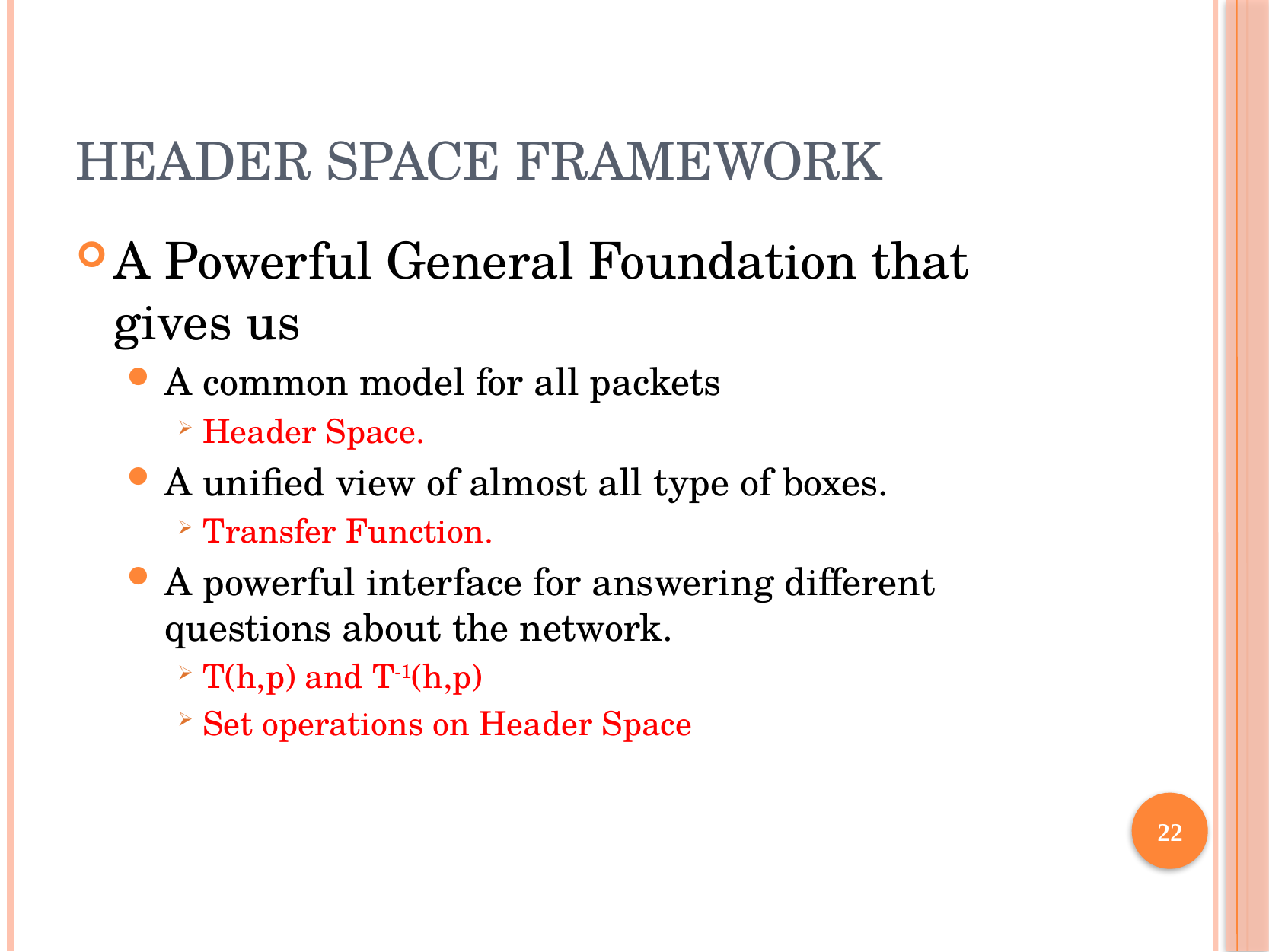

# Header Space Framework
A Powerful General Foundation that gives us
A common model for all packets
Header Space.
A unified view of almost all type of boxes.
Transfer Function.
A powerful interface for answering different questions about the network.
T(h,p) and T-1(h,p)
Set operations on Header Space

22